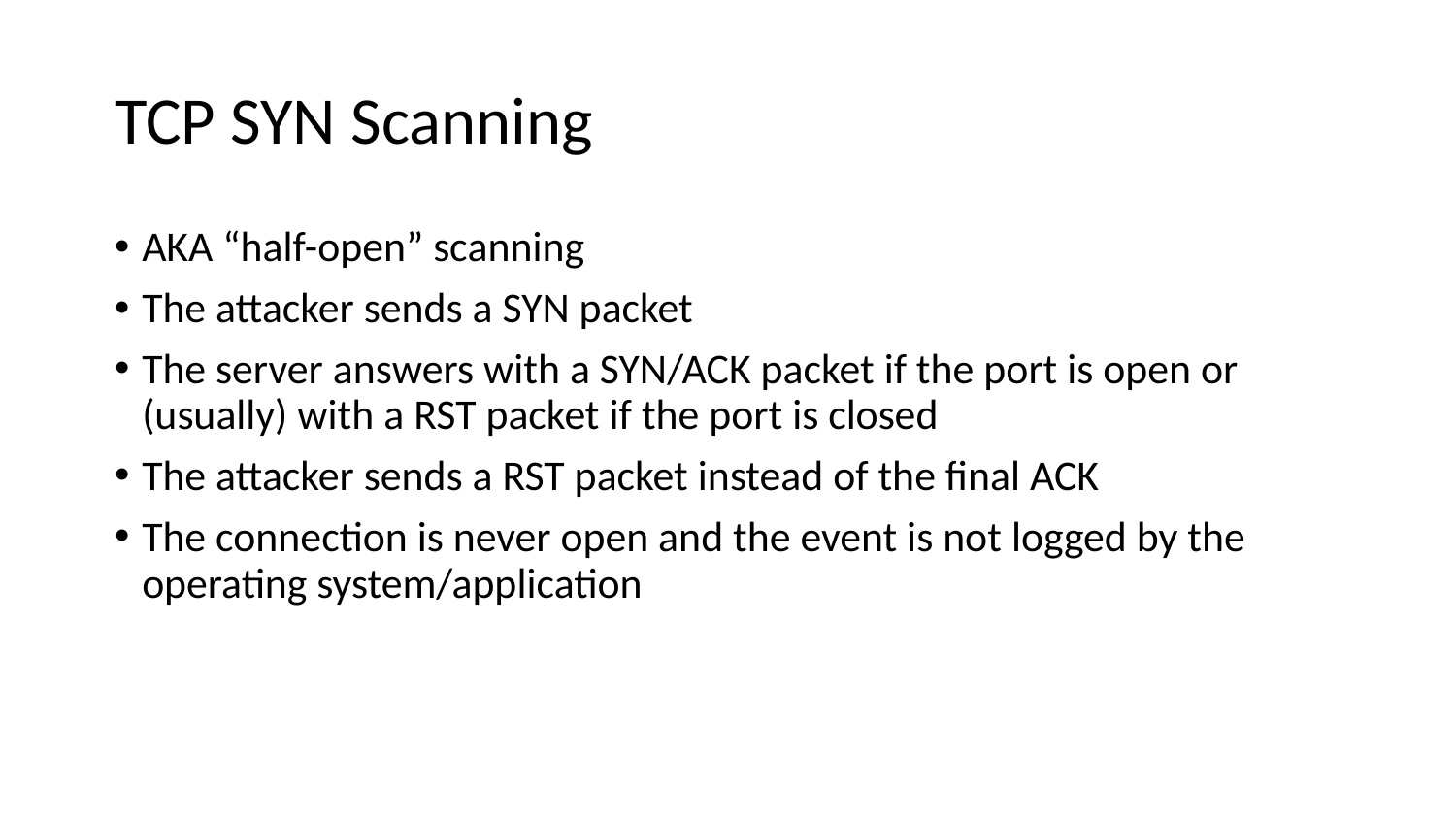

# TCP SYN Scanning
AKA “half-open” scanning
The attacker sends a SYN packet
The server answers with a SYN/ACK packet if the port is open or (usually) with a RST packet if the port is closed
The attacker sends a RST packet instead of the final ACK
The connection is never open and the event is not logged by the operating system/application